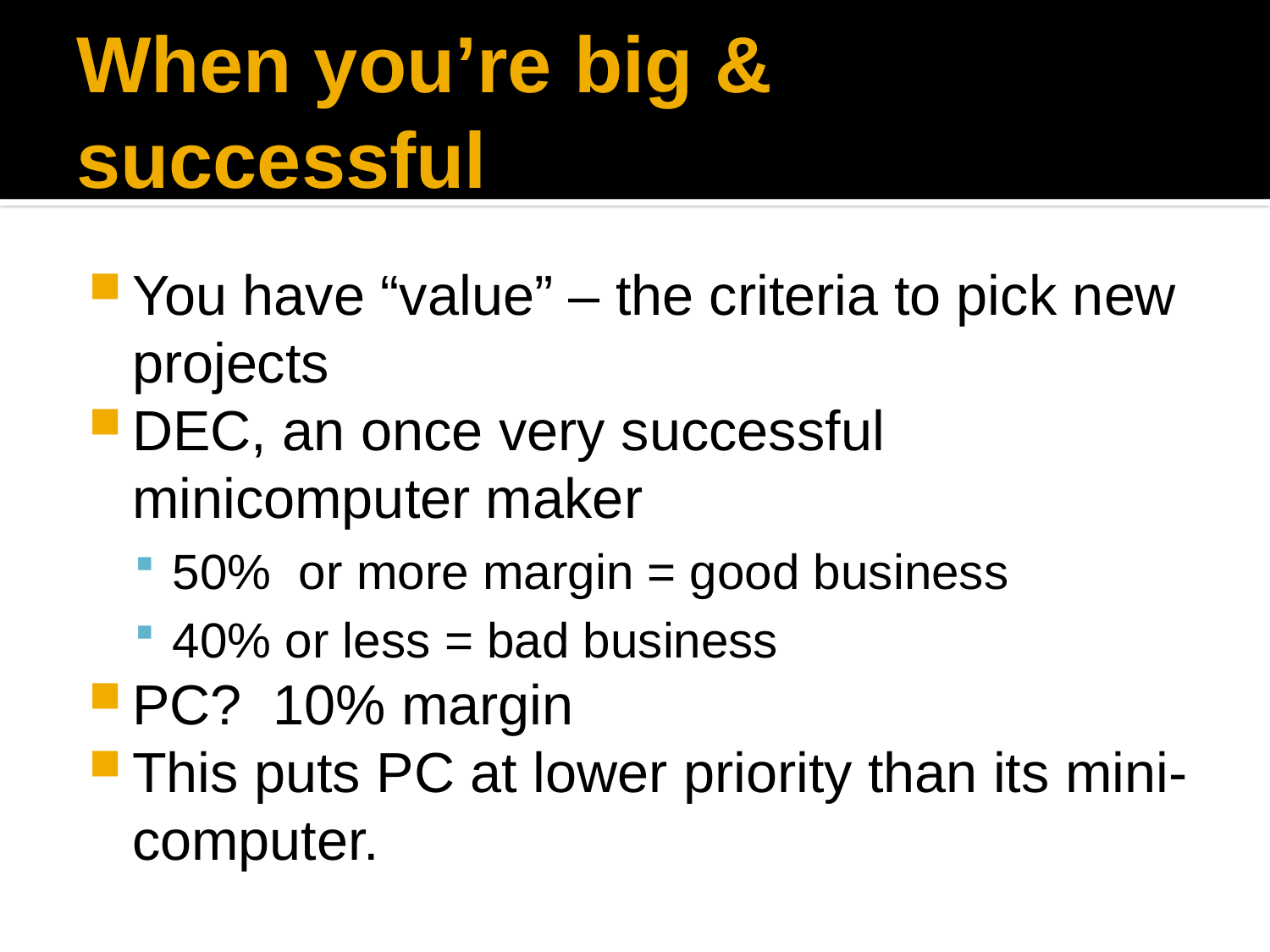

# When you’re big & successful
You have “value” – the criteria to pick new projects
DEC, an once very successful minicomputer maker
50%  or more margin = good business
40% or less = bad business
PC?  10% margin
This puts PC at lower priority than its mini-computer.